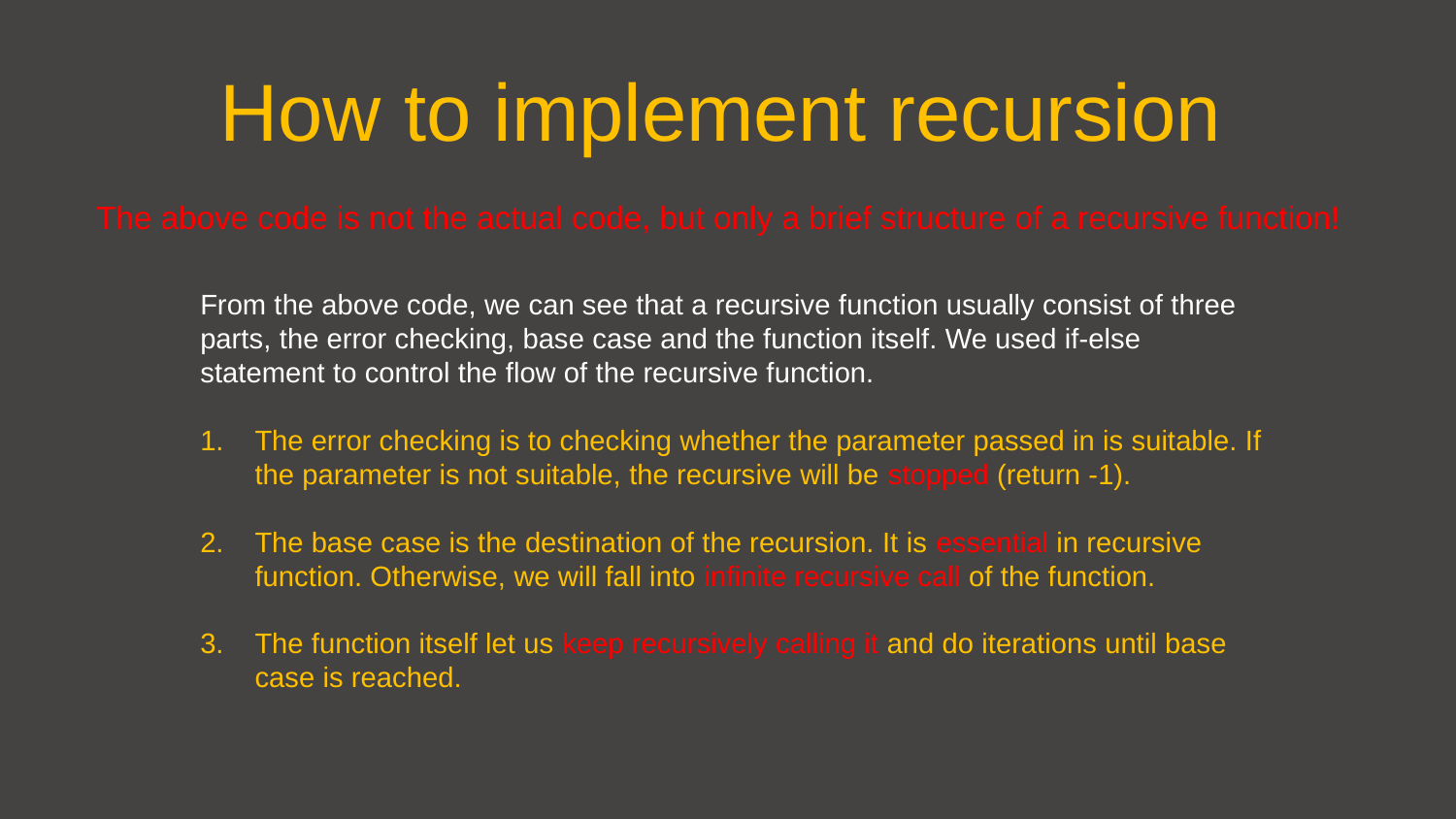

# How to implement recursion
The above code is not the actual code, but only a brief structure of a recursive function!
From the above code, we can see that a recursive function usually consist of three parts, the error checking, base case and the function itself. We used if-else statement to control the flow of the recursive function.

The error checking is to checking whether the parameter passed in is suitable. If the parameter is not suitable, the recursive will be stopped (return -1).

The base case is the destination of the recursion. It is essential in recursive function. Otherwise, we will fall into infinite recursive call of the function.

The function itself let us keep recursively calling it and do iterations until base case is reached.